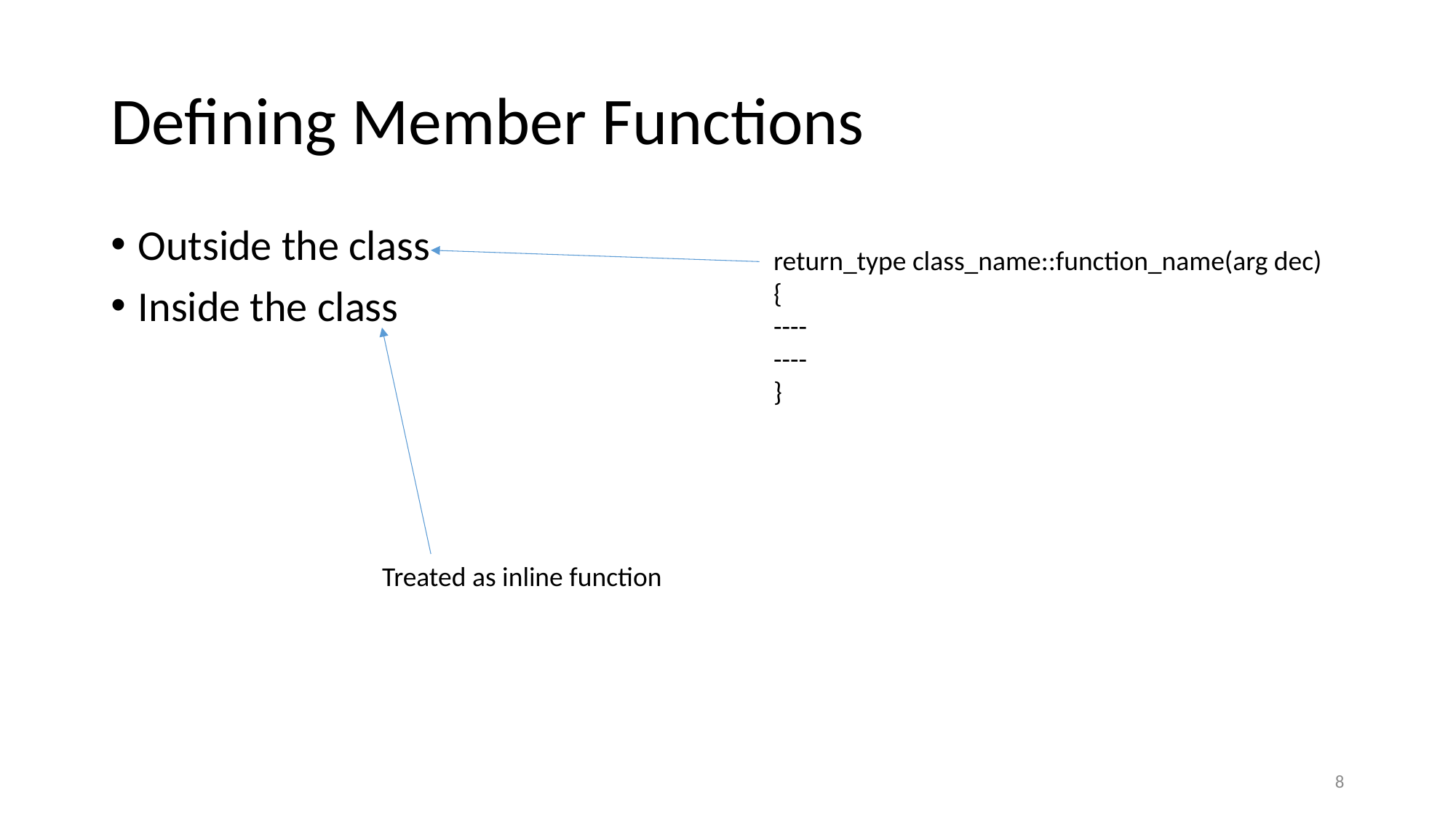

# Defining Member Functions
Outside the class
Inside the class
return_type class_name::function_name(arg dec)
{
----
----
}
Treated as inline function
8